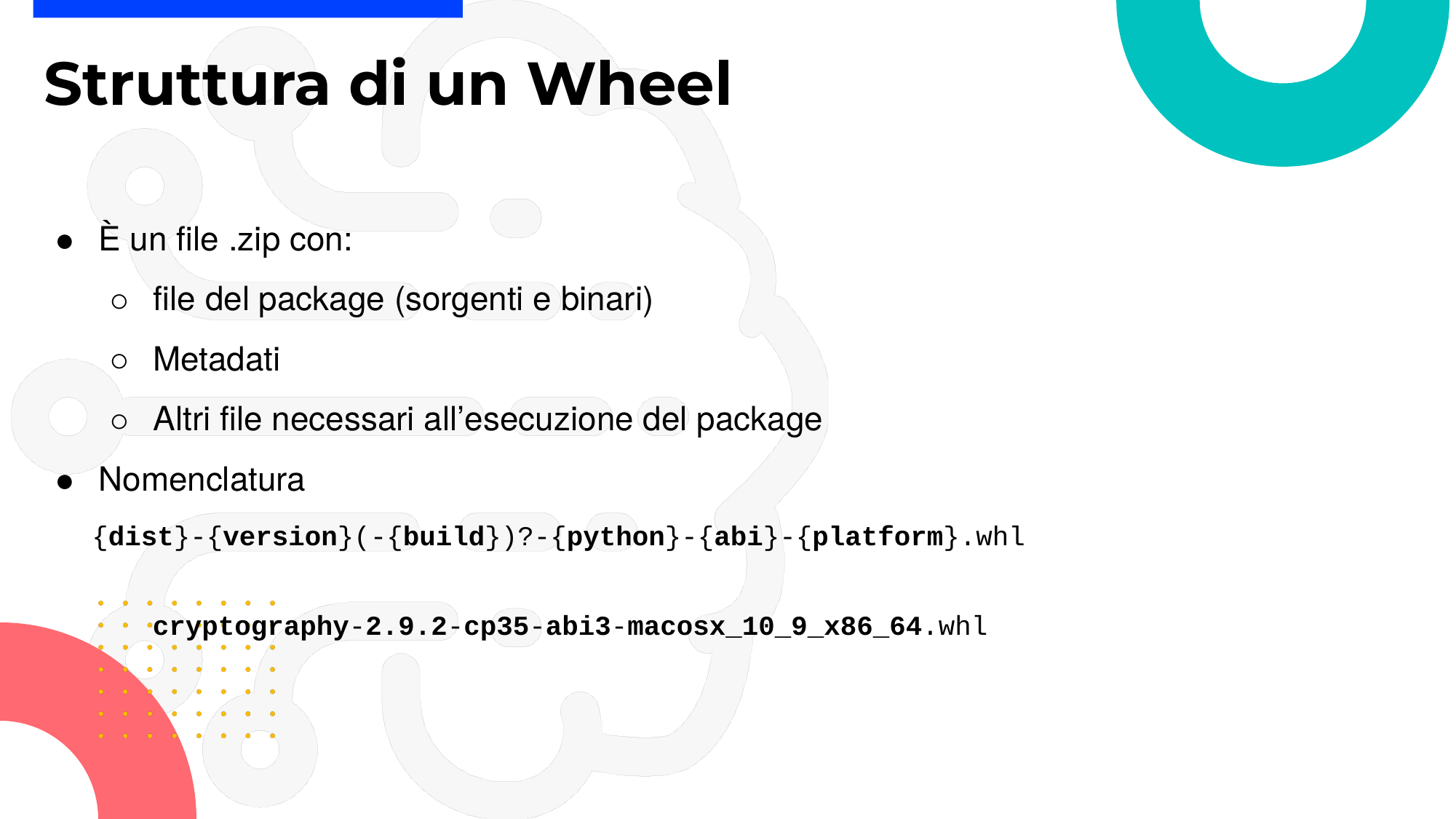

# Struttura di un Wheel
È un file .zip con:
file del package (sorgenti e binari)
Metadati
Altri file necessari all’esecuzione del package
Nomenclatura
{dist}-{version}(-{build})?-{python}-{abi}-{platform}.whl
cryptography-2.9.2-cp35-abi3-macosx_10_9_x86_64.whl